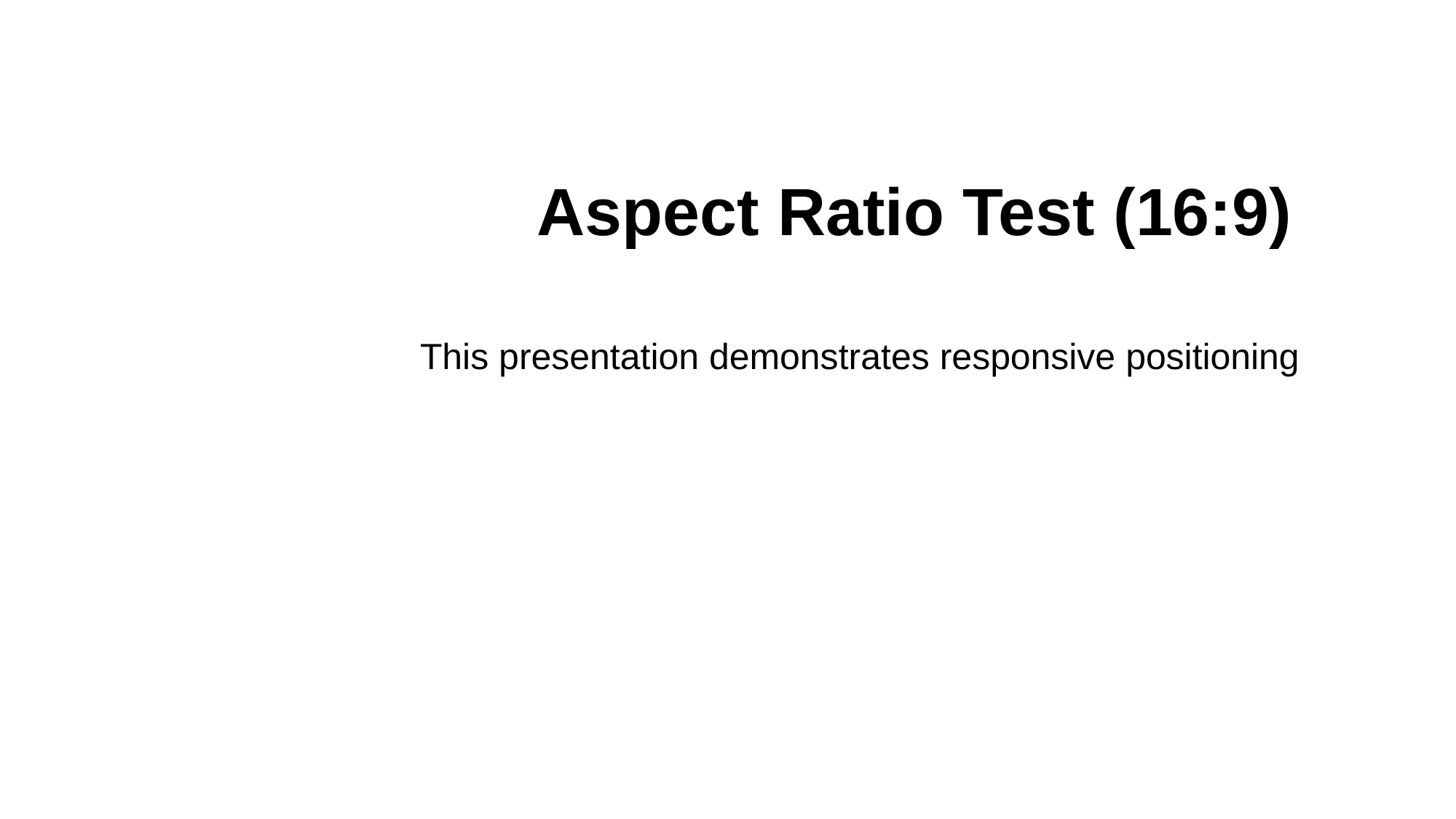

Aspect Ratio Test (16:9)
This presentation demonstrates responsive positioning